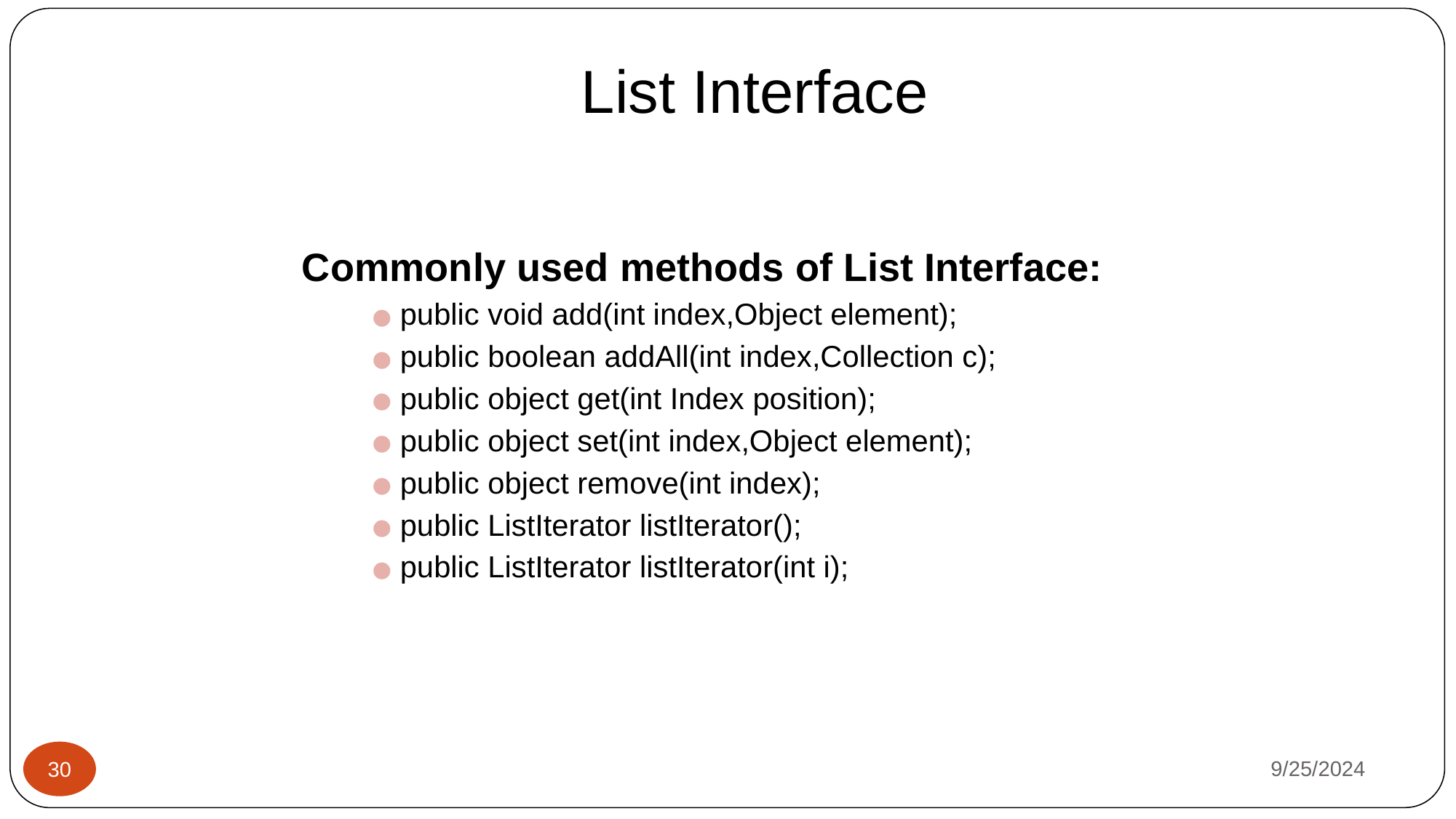

# List Interface
Commonly used methods of List Interface:
public void add(int index,Object element);
public boolean addAll(int index,Collection c);
public object get(int Index position);
public object set(int index,Object element);
public object remove(int index);
public ListIterator listIterator();
public ListIterator listIterator(int i);

9/25/2024
30